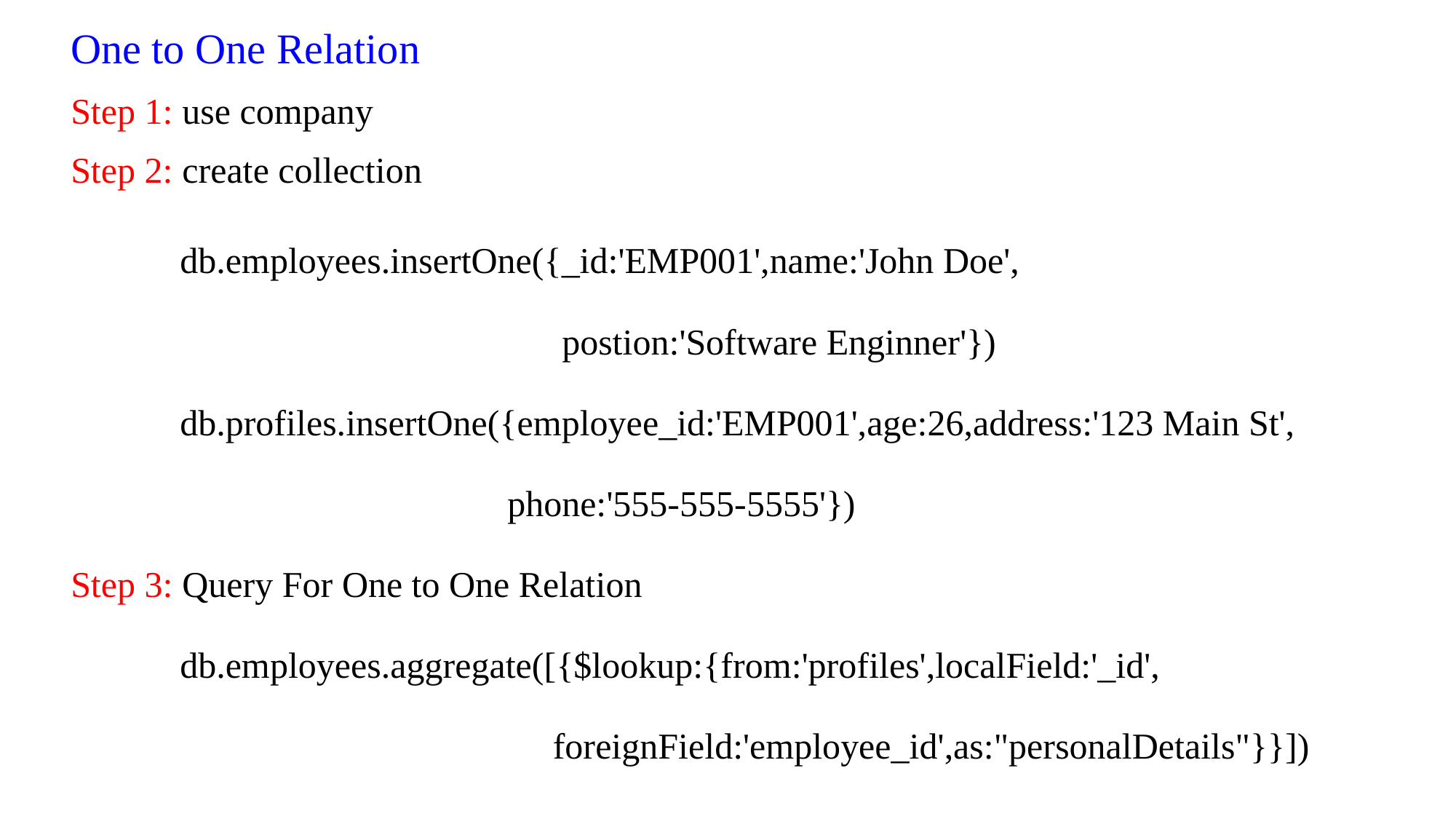

One to One Relation
Step 1: use company
Step 2: create collection
	db.employees.insertOne({_id:'EMP001',name:'John Doe',
				      postion:'Software Enginner'})
	db.profiles.insertOne({employee_id:'EMP001',age:26,address:'123 Main St',
				phone:'555-555-5555'})
Step 3: Query For One to One Relation
	db.employees.aggregate([{$lookup:{from:'profiles',localField:'_id',
				     foreignField:'employee_id',as:"personalDetails"}}])